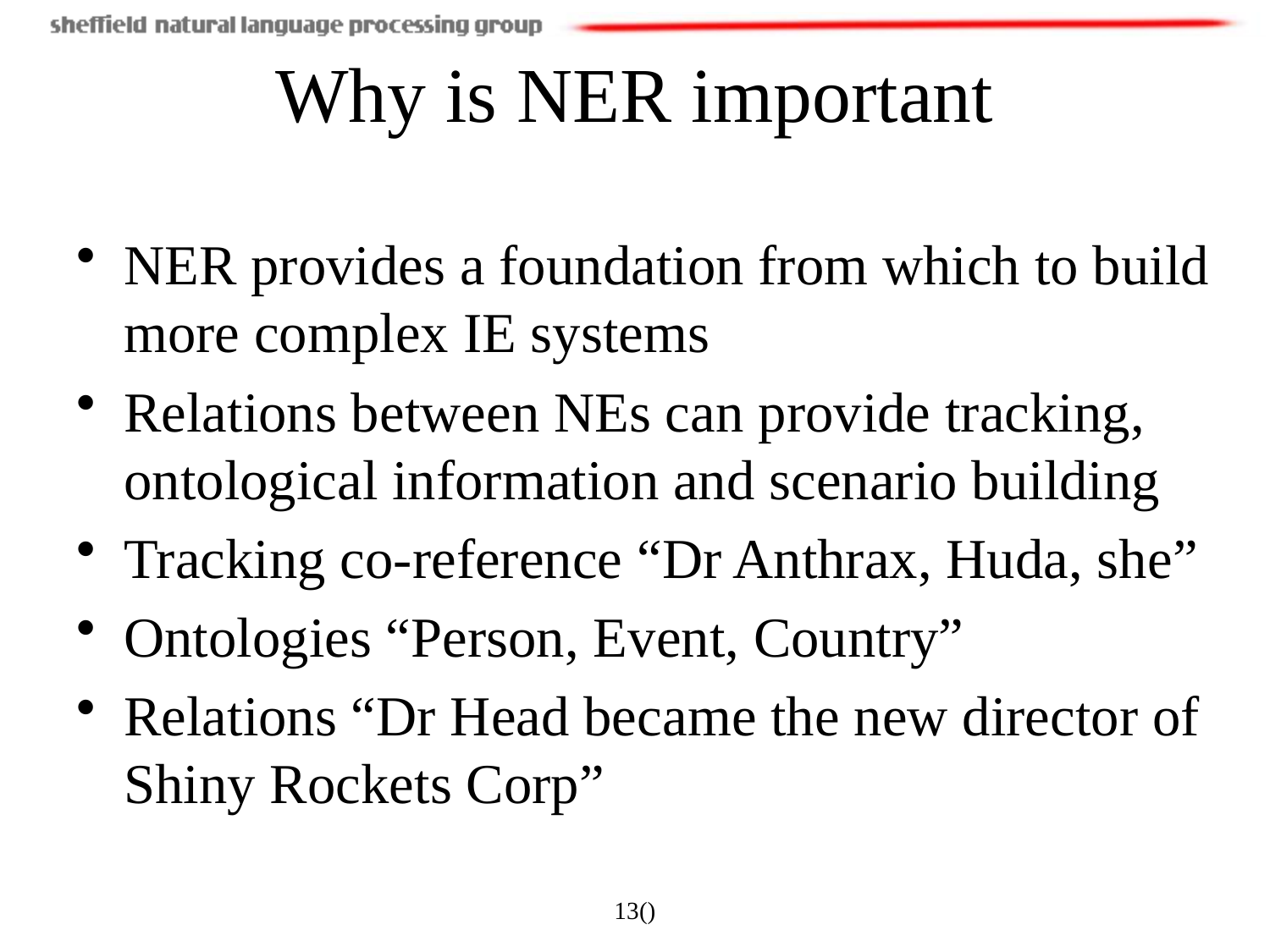

# Why is NER important
NER provides a foundation from which to build more complex IE systems
Relations between NEs can provide tracking, ontological information and scenario building
Tracking co-reference “Dr Anthrax, Huda, she”
Ontologies “Person, Event, Country”
Relations “Dr Head became the new director of Shiny Rockets Corp”

13()